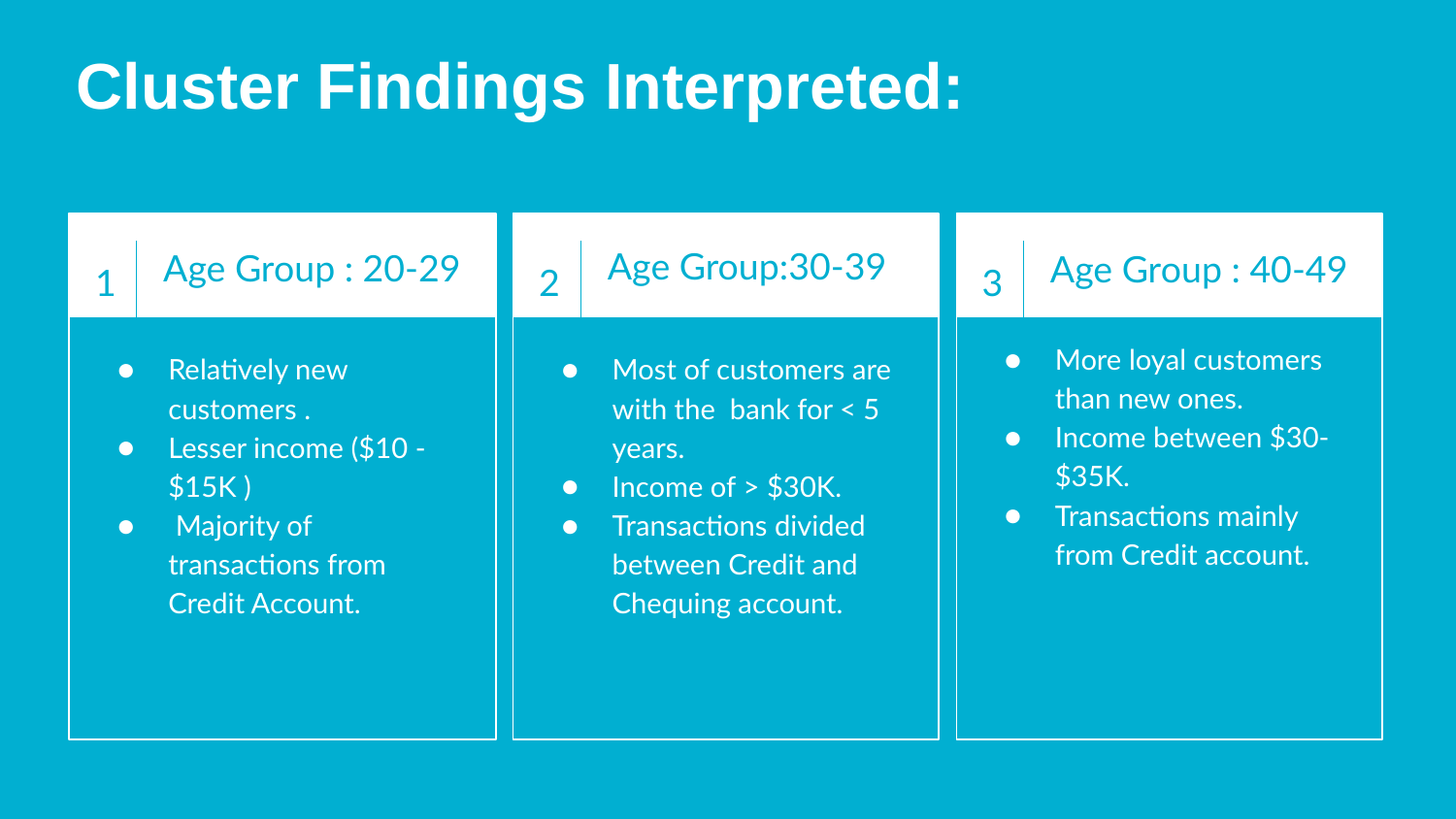

Cluster Findings Interpreted:
1
Age Group : 20-29
2
3

Age Group:30-39

Age Group : 40-49
More loyal customers than new ones.
Income between $30-$35K.
Transactions mainly from Credit account.

Relatively new customers .
Lesser income ($10 - $15K )
 Majority of transactions from Credit Account.
Most of customers are with the  bank for < 5 years.
Income of > $30K.
Transactions divided between Credit and Chequing account.